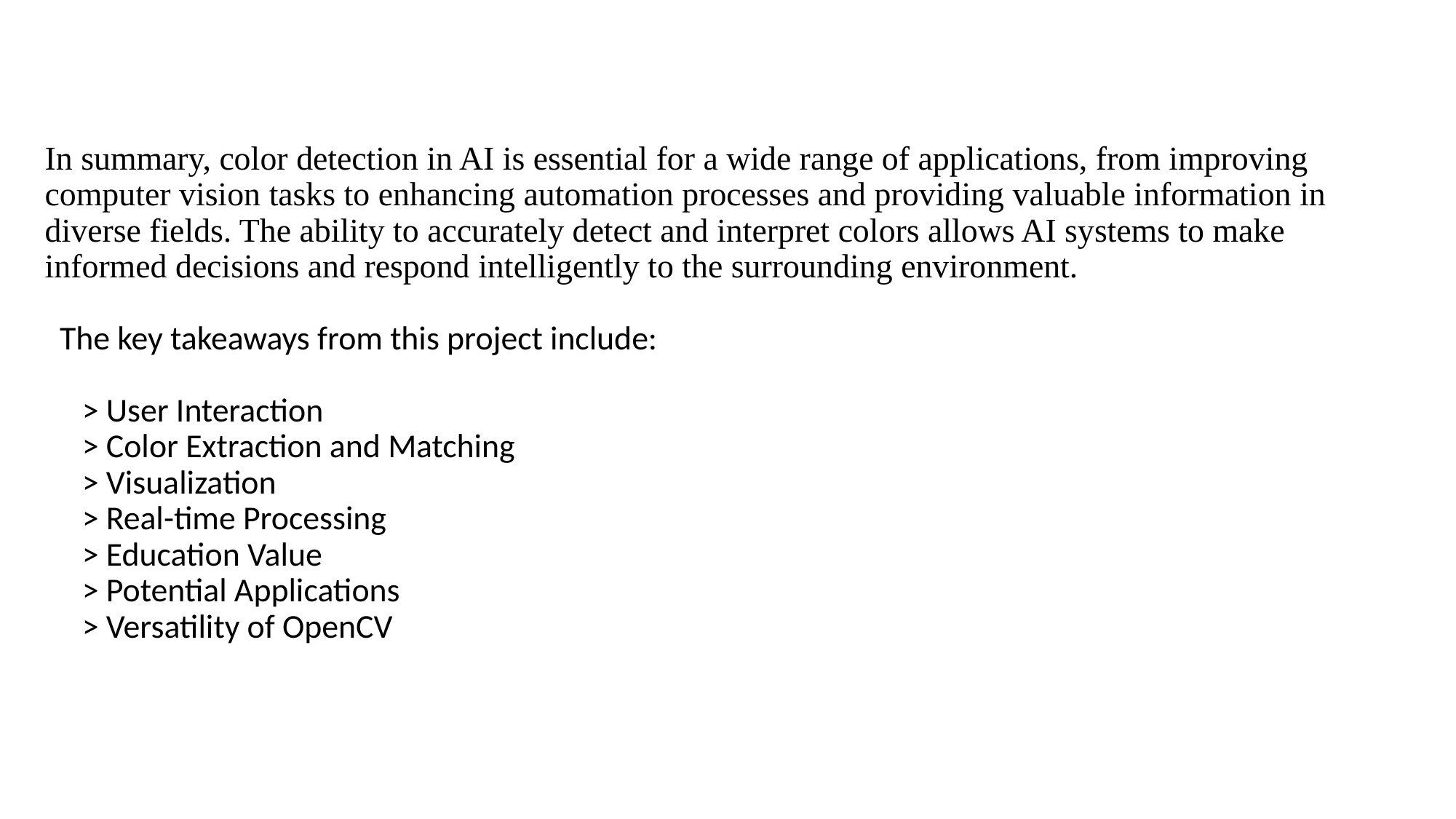

# In summary, color detection in AI is essential for a wide range of applications, from improving computer vision tasks to enhancing automation processes and providing valuable information in diverse fields. The ability to accurately detect and interpret colors allows AI systems to make informed decisions and respond intelligently to the surrounding environment. The key takeaways from this project include: > User Interaction > Color Extraction and Matching > Visualization > Real-time Processing > Education Value > Potential Applications > Versatility of OpenCV